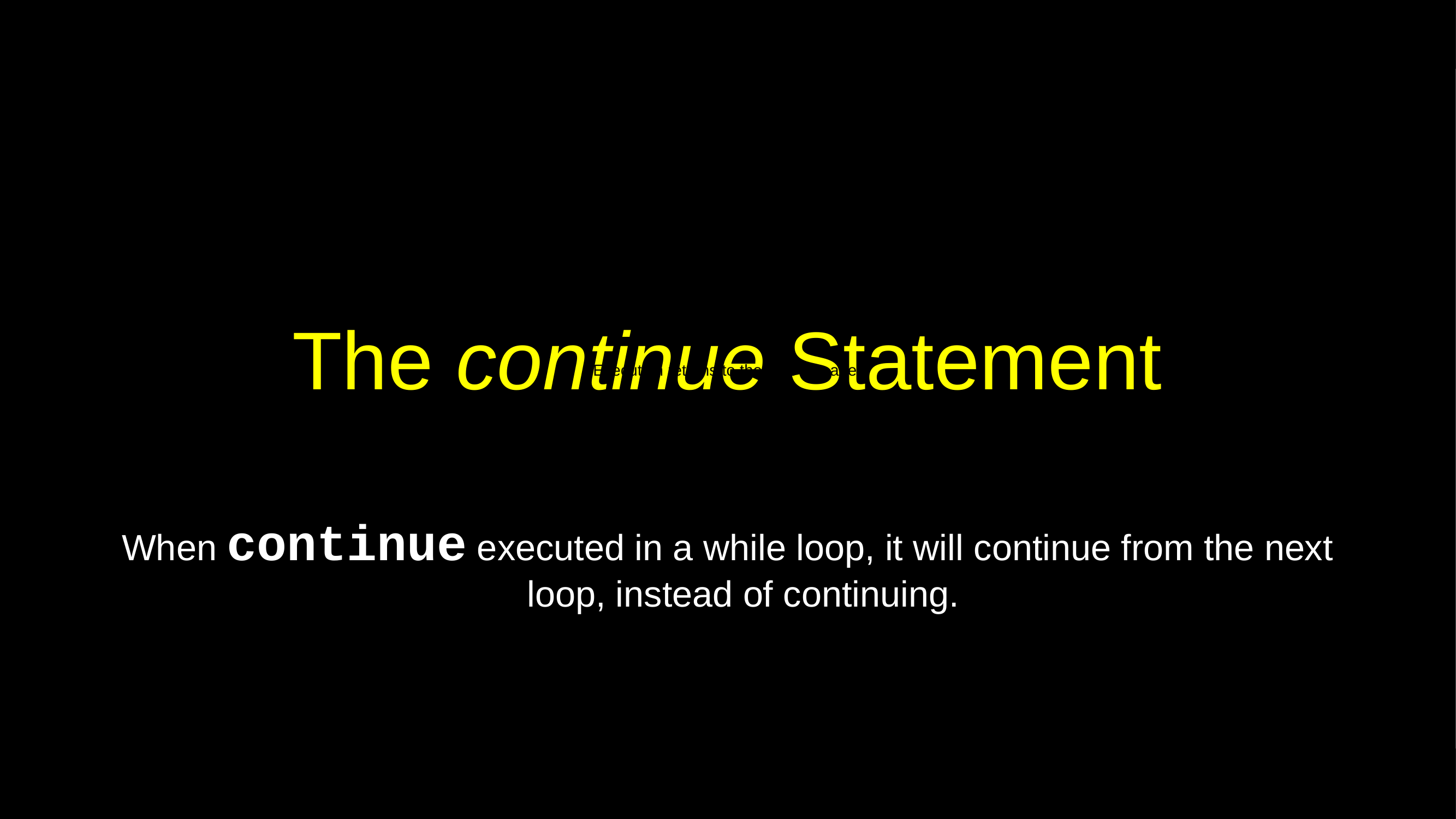

# The continue Statement
Current iteration of the loop terminates

Execution returns to the loop’s header

When continue executed in a while loop, it will continue from the next loop, instead of continuing.

© 2016 Pearson Education, Inc., Hoboken, NJ.  All rights reserved.